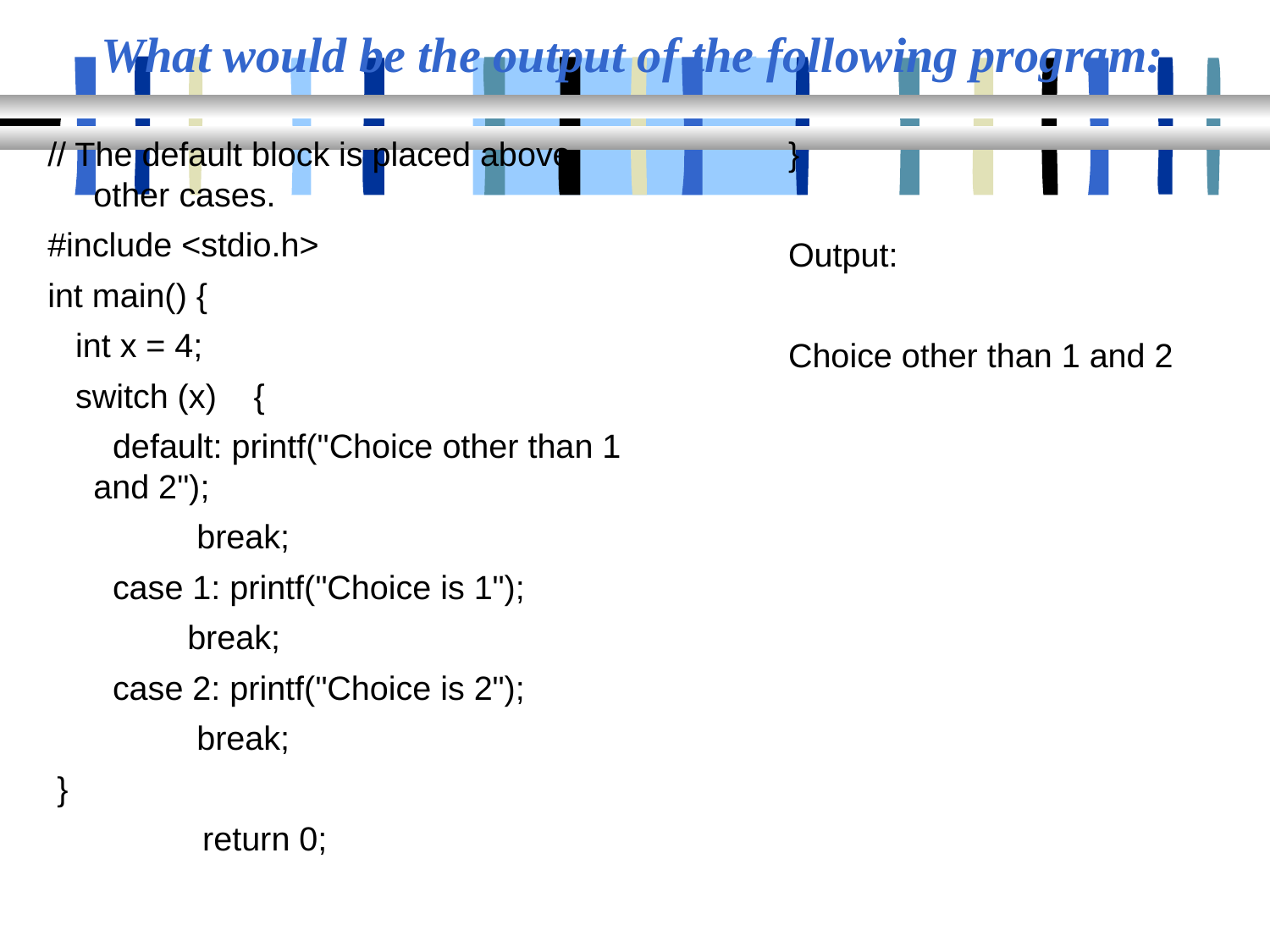

What would be the output of the following program:
// The default block is placed above other cases.
#include <stdio.h>
int main() {
   int x = 4;
   switch (x)    {
       default: printf("Choice other than 1 and 2");
                break;
       case 1: printf("Choice is 1");
               break;
       case 2: printf("Choice is 2");
                break;
 }
   return 0;
}

Output:

Choice other than 1 and 2